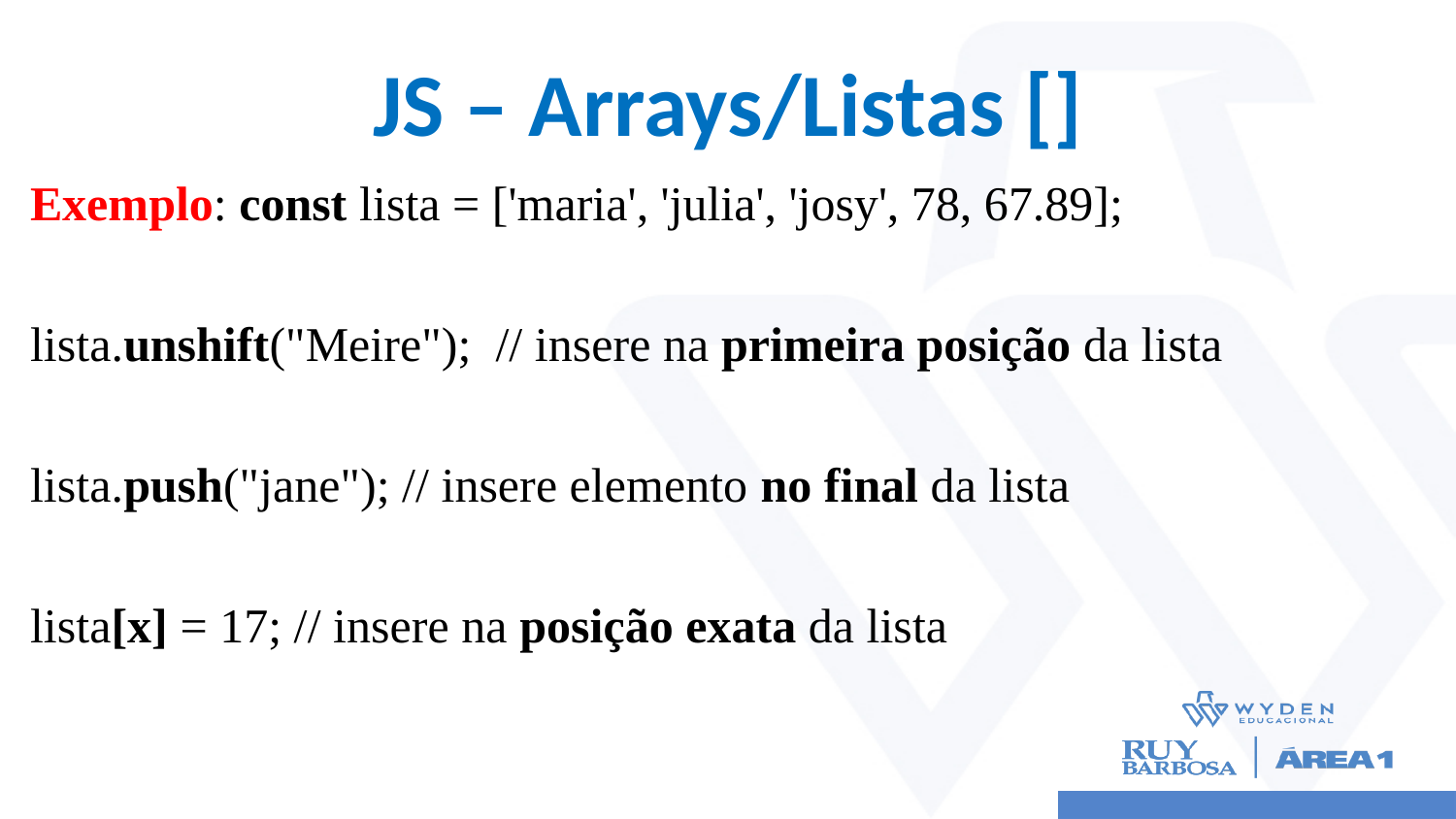

# JS – Arrays/Listas []
Exemplo: const lista = ['maria', 'julia', 'josy', 78, 67.89];

lista.unshift("Meire");  // insere na primeira posição da lista

lista.push("jane"); // insere elemento no final da lista

lista[x] = 17; // insere na posição exata da lista